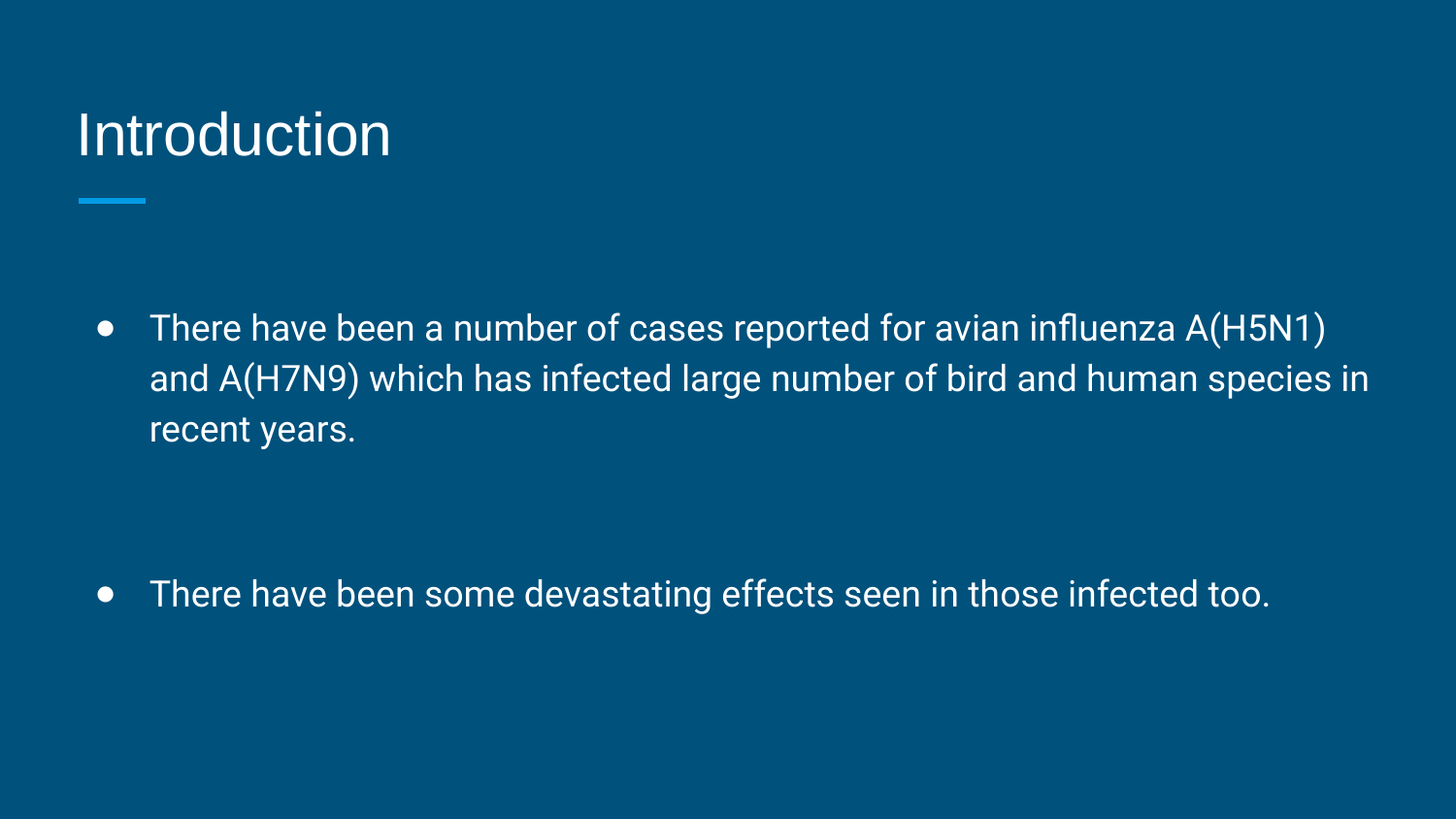

# Introduction
There have been a number of cases reported for avian influenza A(H5N1) and A(H7N9) which has infected large number of bird and human species in recent years.

There have been some devastating effects seen in those infected too.